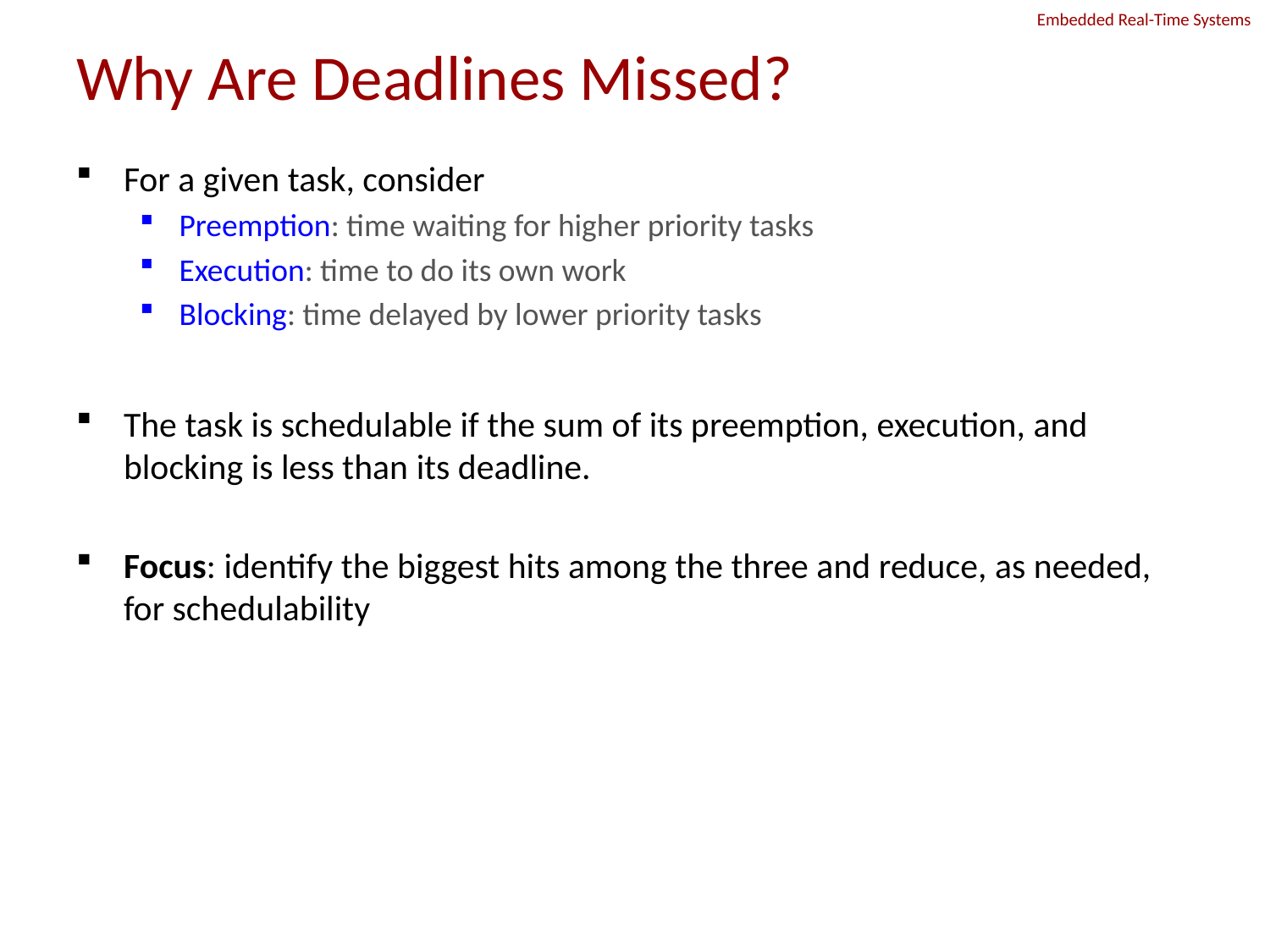

# Why Are Deadlines Missed?
For a given task, consider
Preemption: time waiting for higher priority tasks
Execution: time to do its own work
Blocking: time delayed by lower priority tasks

The task is schedulable if the sum of its preemption, execution, and blocking is less than its deadline.

Focus: identify the biggest hits among the three and reduce, as needed, for schedulability